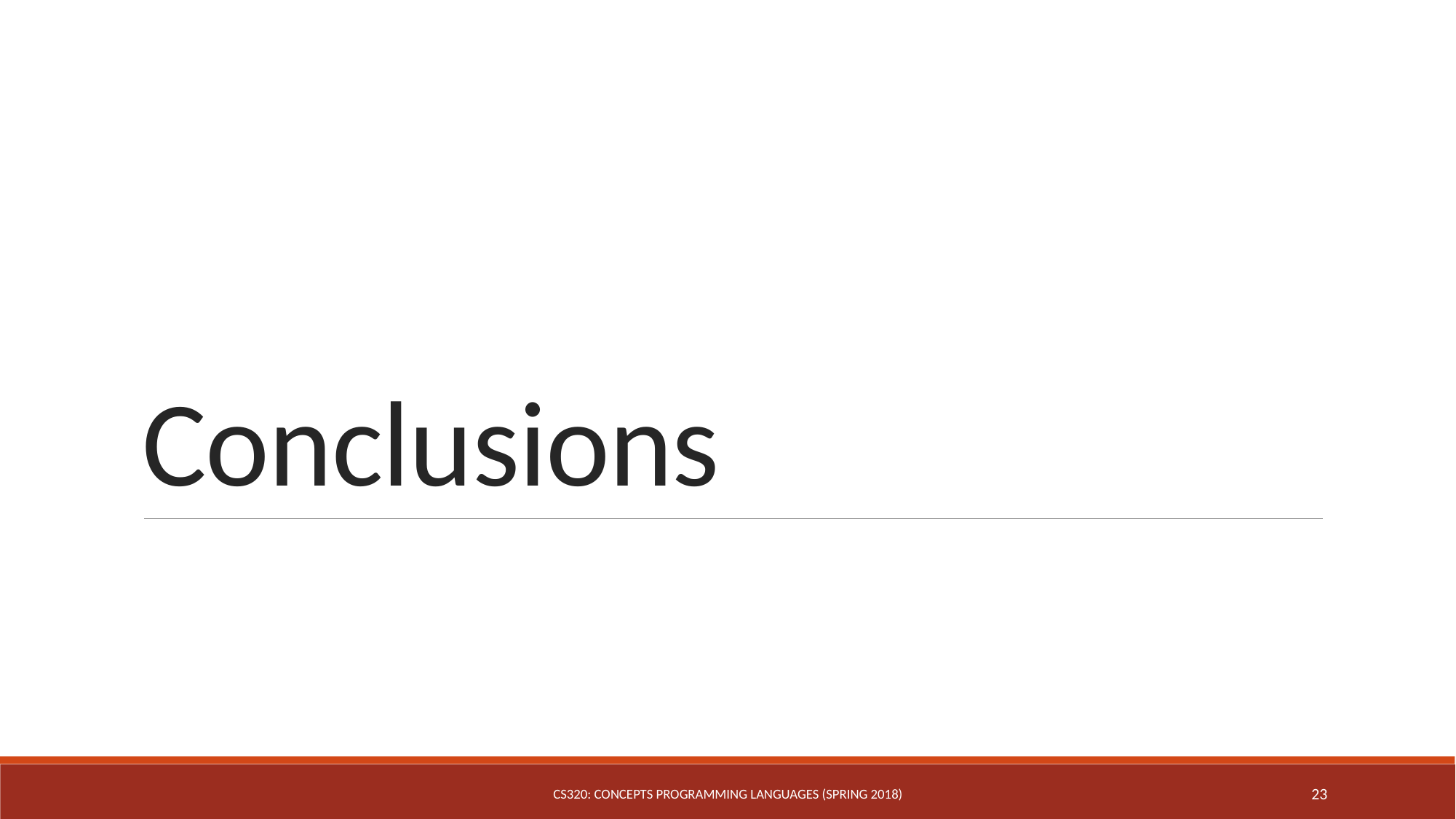

# Conclusions
CS320: Concepts Programming Languages (Spring 2018)
23